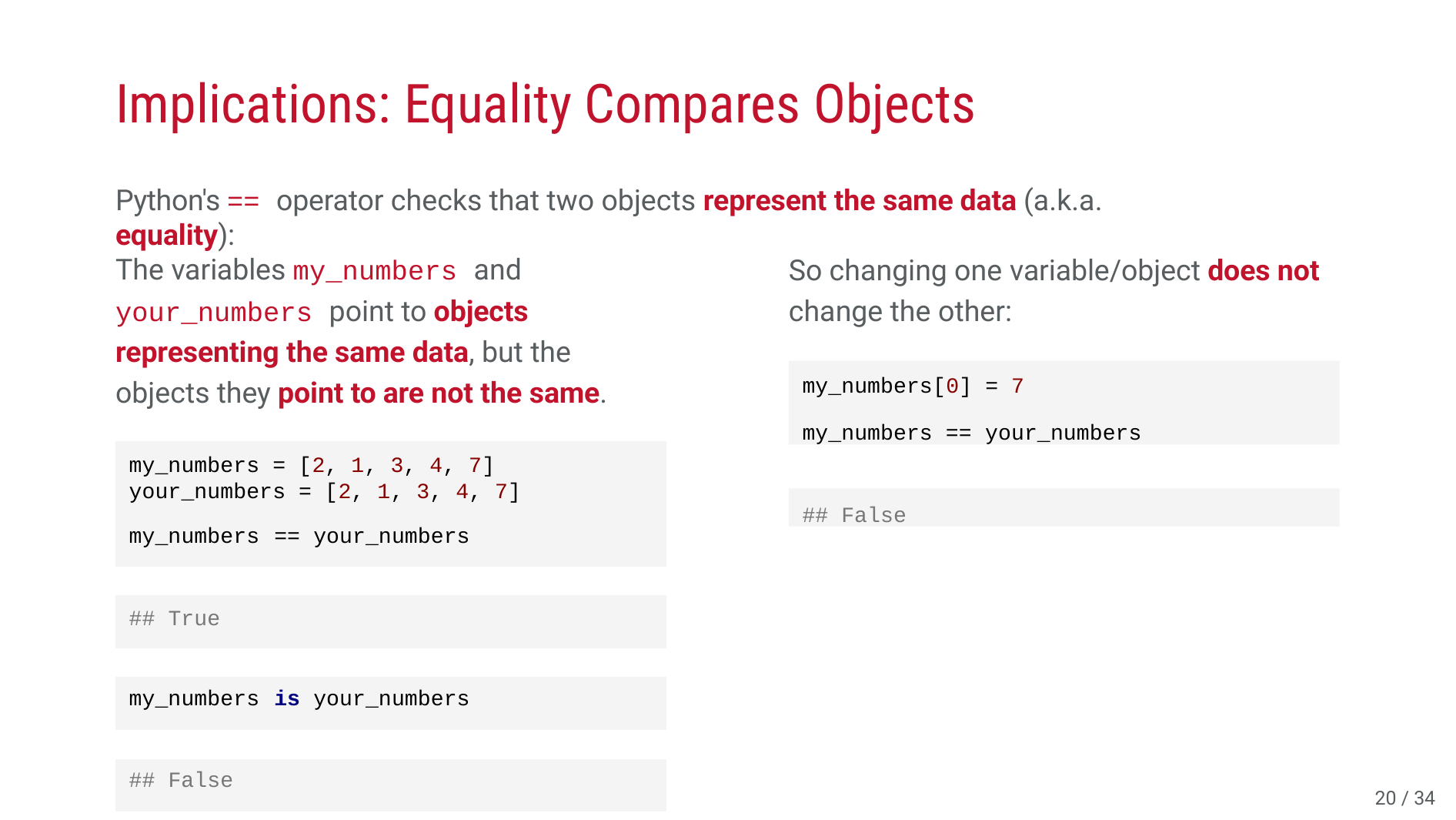

# Implications: Equality Compares Objects
Python's == operator checks that two objects represent the same data (a.k.a. equality):
The variables my_numbers and  your_numbers point to objects  representing the same data, but the  objects they point to are not the same.
So changing one variable/object does not
change the other:
my_numbers[0] = 7
my_numbers == your_numbers
| my\_numbers = [2, 1, 3, 4, 7] your\_numbers = [2, 1, 3, 4, 7] |  |  |
| --- | --- | --- |
| my\_numbers | == | your\_numbers |
|  |  |  |
| ## True |  |  |
|  |  |  |
| my\_numbers | is | your\_numbers |
|  |  |  |
| ## False |  |  |
## False
20 / 34